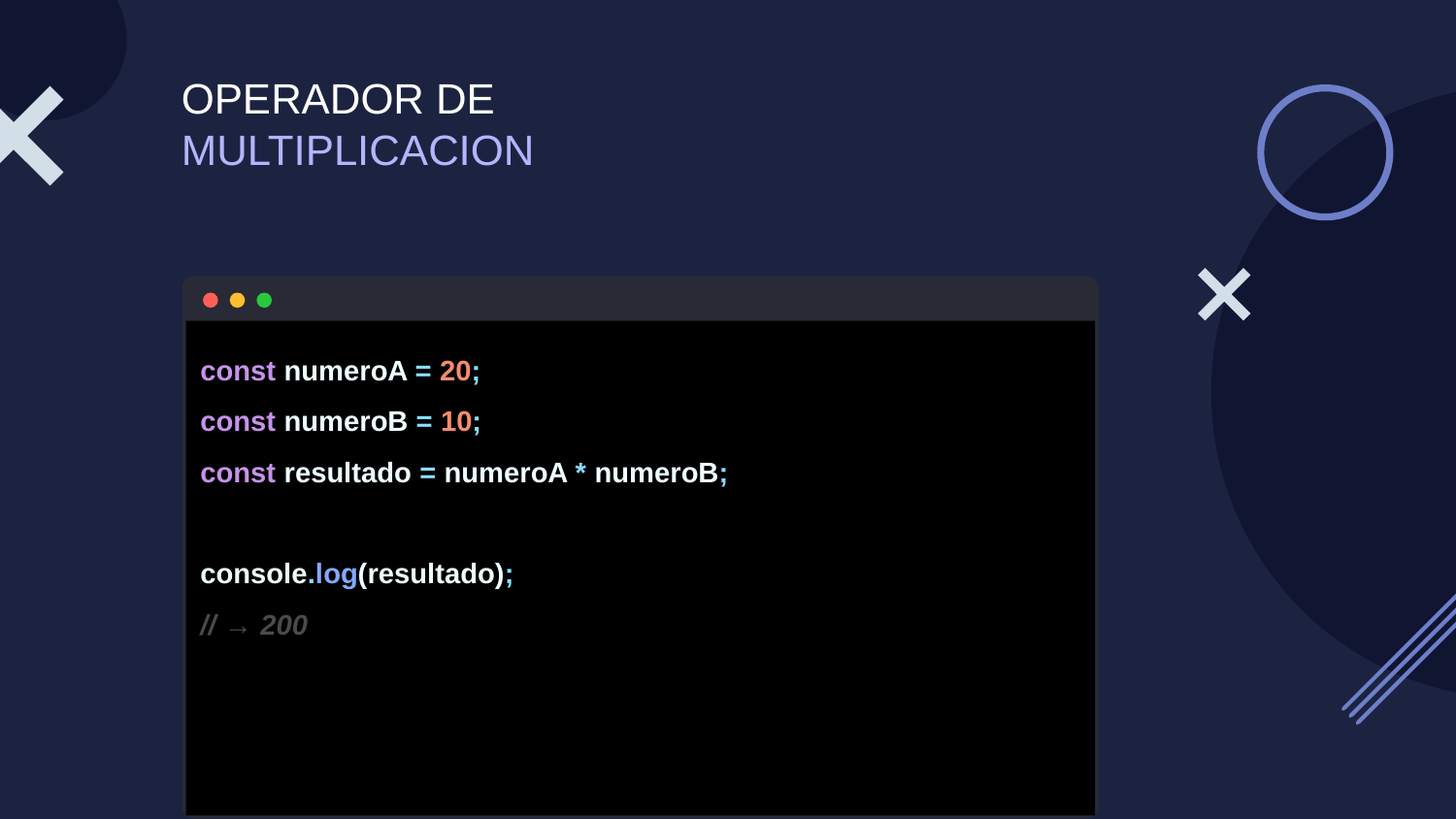

# OPERADOR DE MULTIPLICACION

const numeroA = 20;
const numeroB = 10;
const resultado = numeroA * numeroB;

console.log(resultado);
// → 200